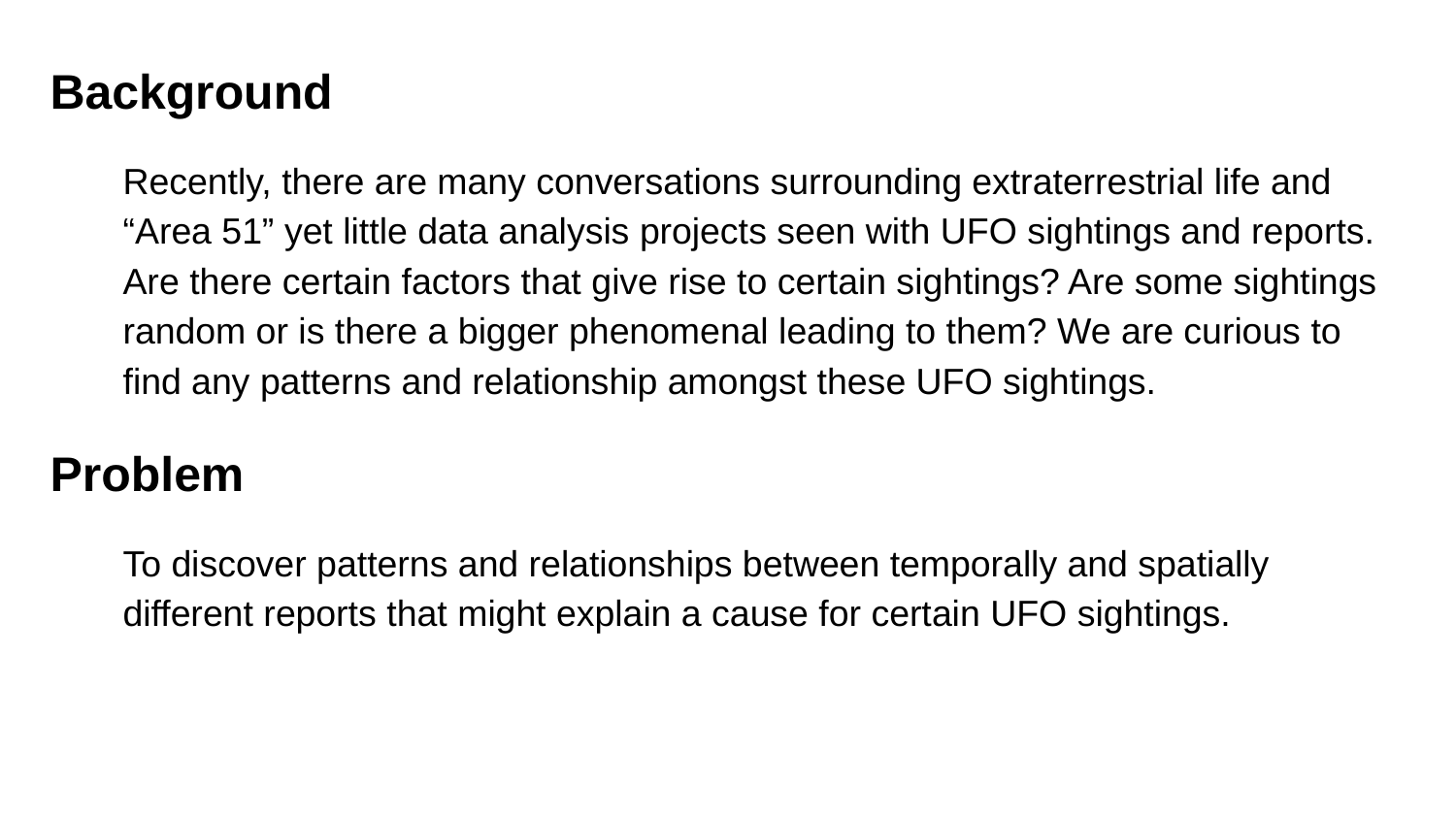

Background
Recently, there are many conversations surrounding extraterrestrial life and “Area 51” yet little data analysis projects seen with UFO sightings and reports. Are there certain factors that give rise to certain sightings? Are some sightings random or is there a bigger phenomenal leading to them? We are curious to find any patterns and relationship amongst these UFO sightings.
Problem
To discover patterns and relationships between temporally and spatially different reports that might explain a cause for certain UFO sightings.